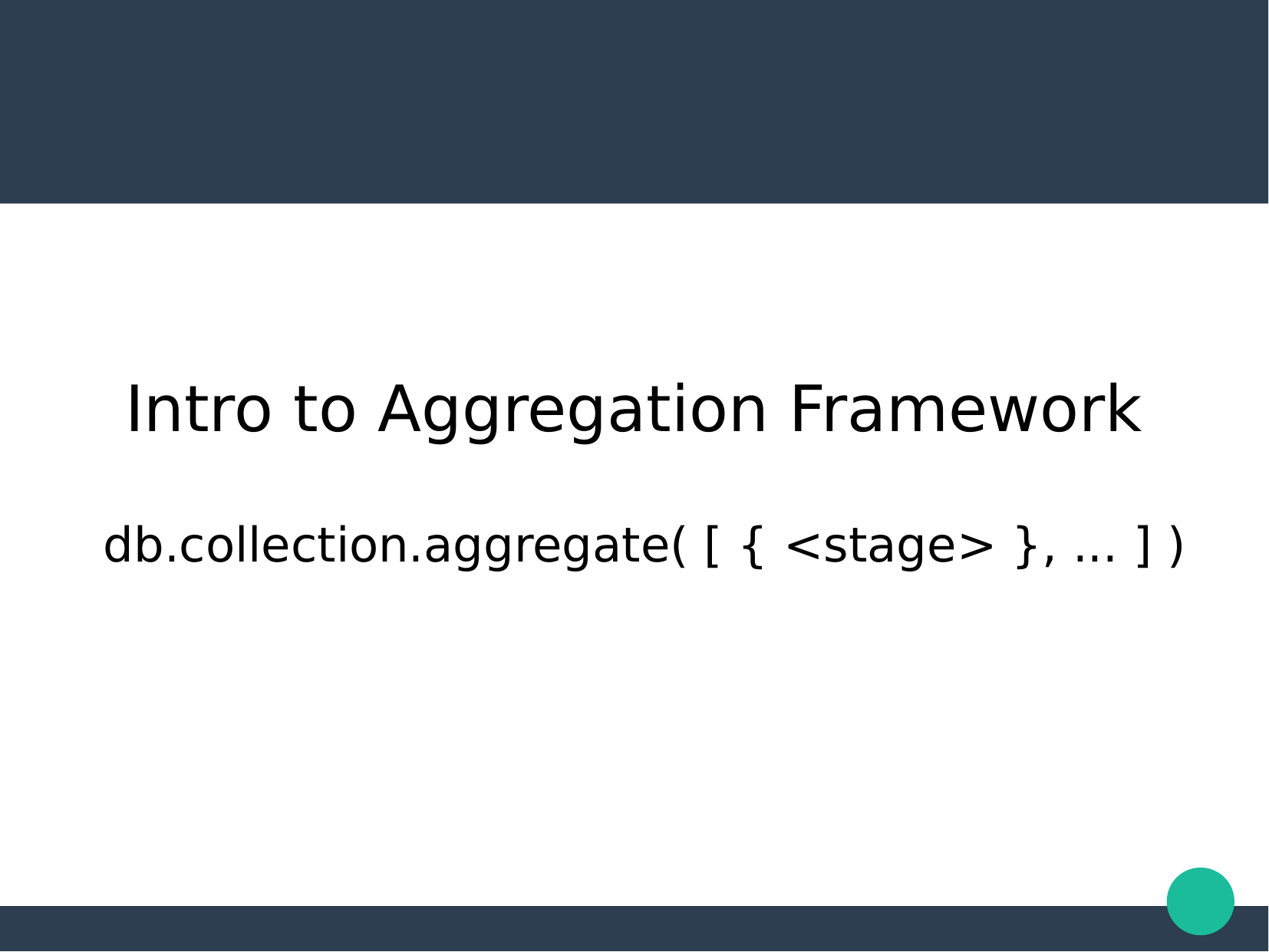

Intro to Aggregation Framework
db.collection.aggregate( [ { <stage> }, ... ] )